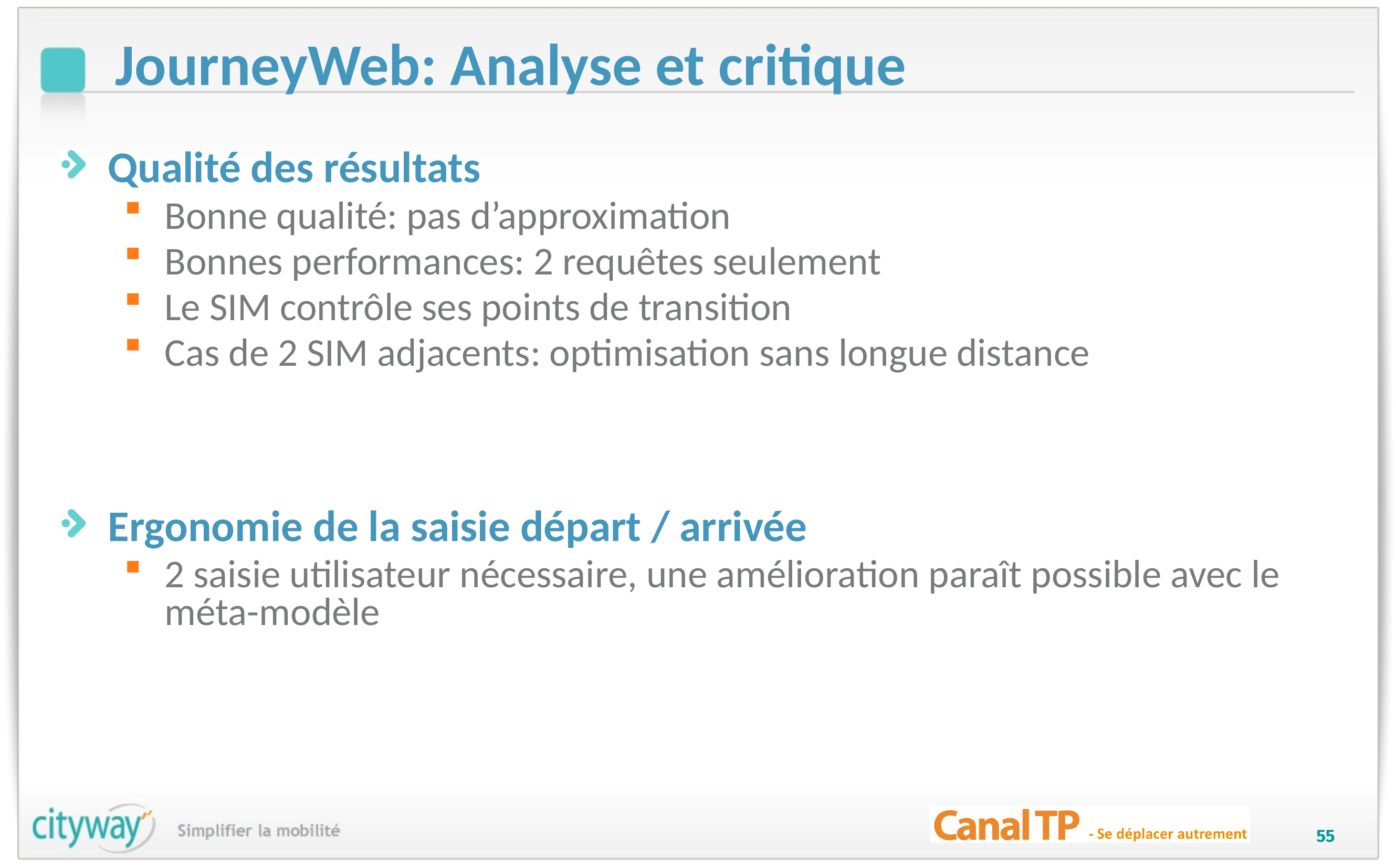

# JourneyWeb: Analyse et critique
Qualité des résultats
Bonne qualité: pas d’approximation
Bonnes performances: 2 requêtes seulement
Le SIM contrôle ses points de transition
Cas de 2 SIM adjacents: optimisation sans longue distance

Ergonomie de la saisie départ / arrivée
2 saisie utilisateur nécessaire, une amélioration paraît possible avec le méta-modèle

55